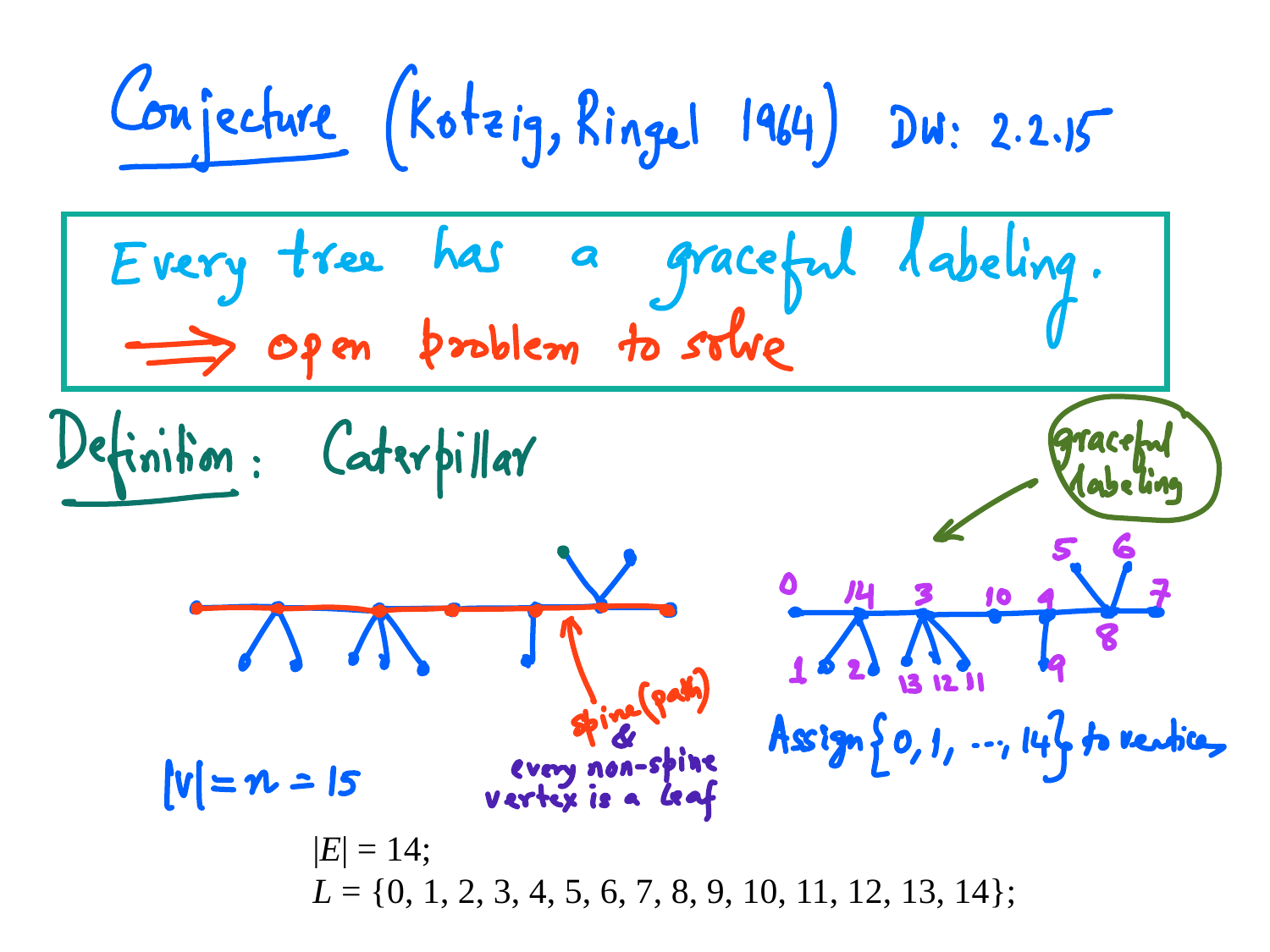

|E| = 14;
L = {0, 1, 2, 3, 4, 5, 6, 7, 8, 9, 10, 11, 12, 13, 14};